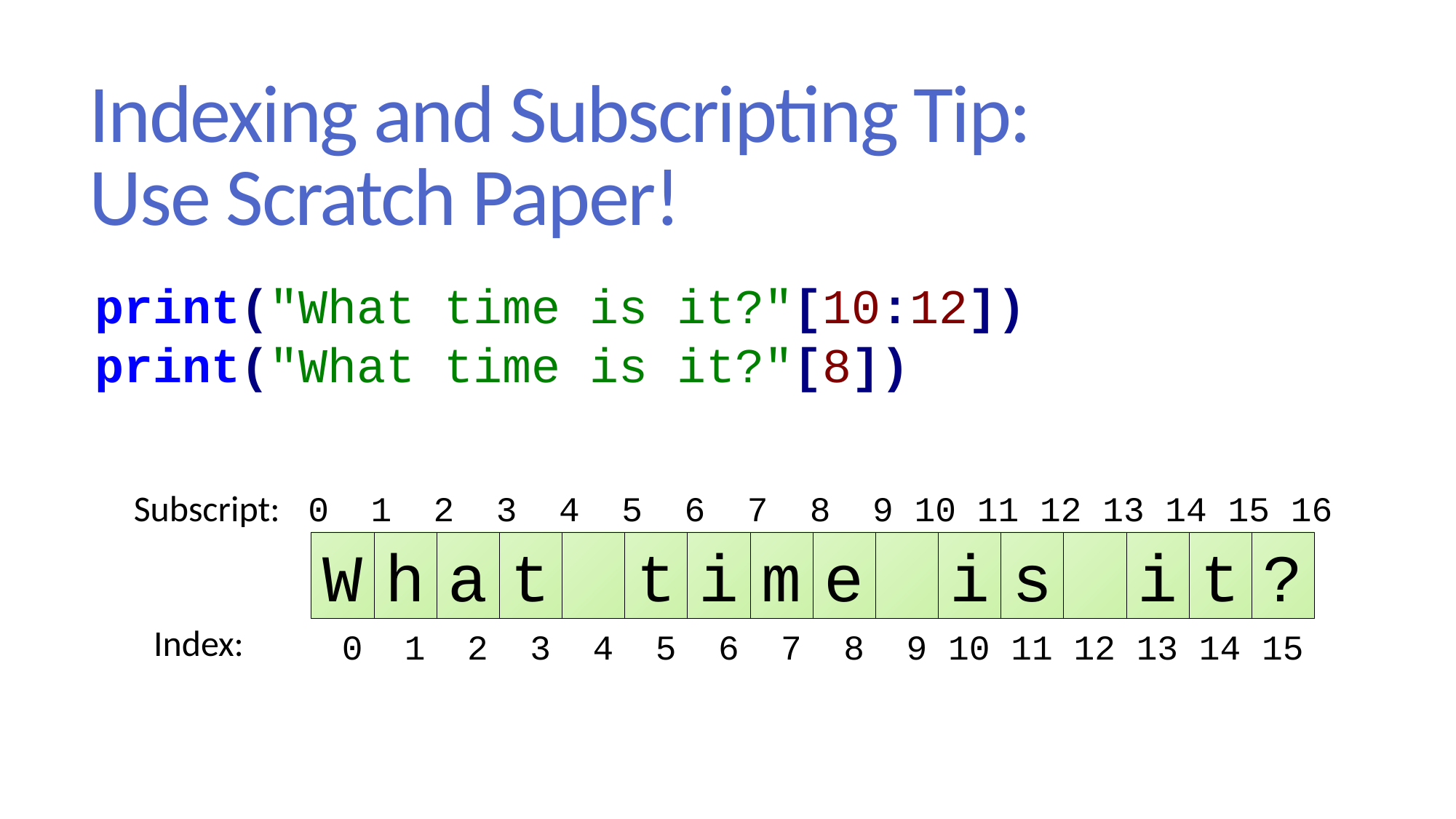

# Indexing and Subscripting Tip: Use Scratch Paper!
print("What time is it?"[10:12])
print("What time is it?"[8])
Subscript:
0  1  2  3  4  5  6  7  8  9 10 11 12 13 14 15 16
?
t
i

s
i

e
m
i
t

t
a
h
W
Index:
0  1  2  3  4  5  6  7  8  9 10 11 12 13 14 15